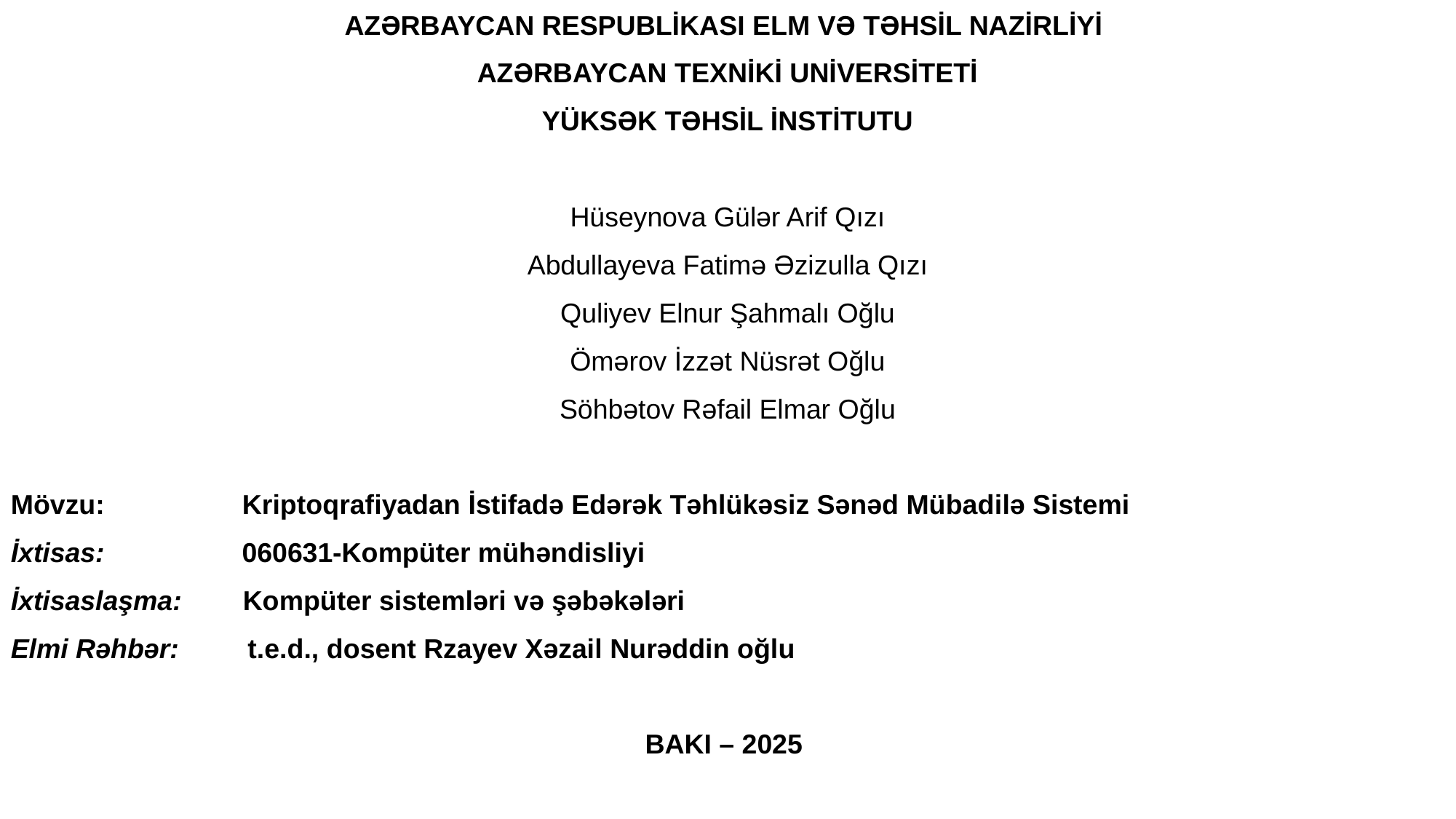

AZƏRBAYCAN RESPUBLİKASI ELM VƏ TƏHSİL NAZİRLİYİ
AZƏRBAYCAN TEXNİKİ UNİVERSİTETİ
YÜKSƏK TƏHSİL İNSTİTUTU

Hüseynova Gülər Arif Qızı
Abdullayeva Fatimə Əzizulla Qızı
Quliyev Elnur Şahmalı Oğlu
Ömərov İzzət Nüsrət Oğlu
Söhbətov Rəfail Elmar Oğlu

Mövzu:                  Kriptoqrafiyadan İstifadə Edərək Təhlükəsiz Sənəd Mübadilə Sistemi
İxtisas:                  060631-Kompüter mühəndisliyi
İxtisaslaşma:        Kompüter sistemləri və şəbəkələri
Elmi Rəhbər:         t.e.d., dosent Rzayev Xəzail Nurəddin oğlu

BAKI – 2025